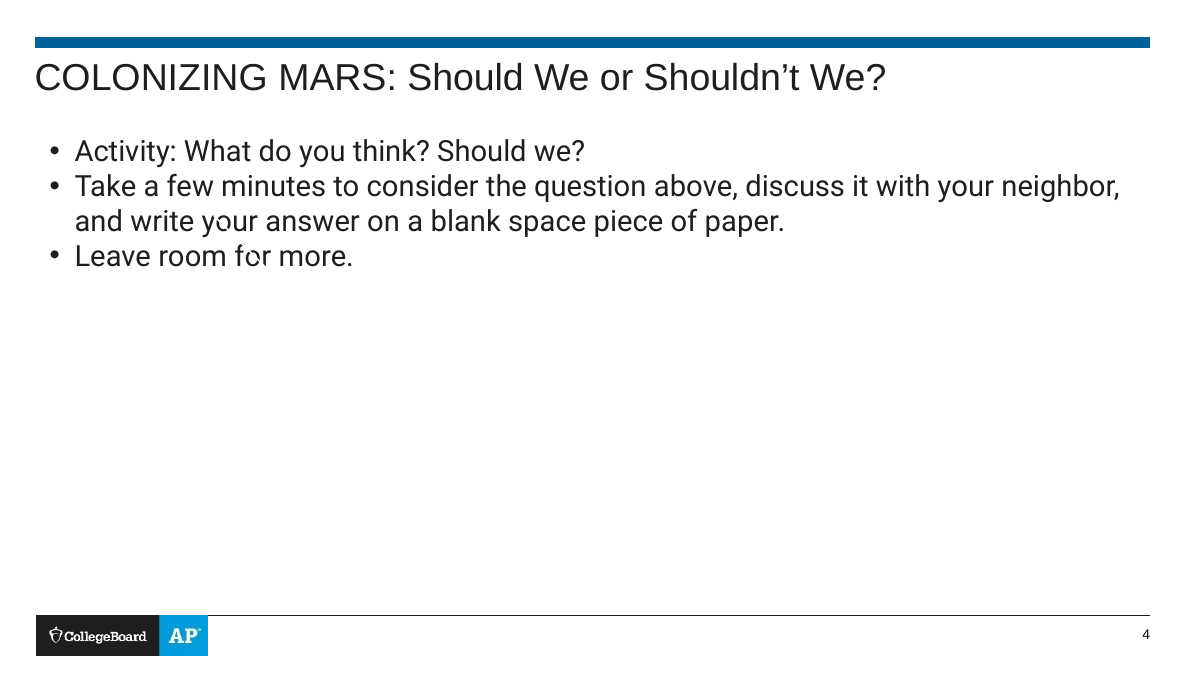

# COLONIZING MARS: Should We or Shouldn’t We?
Activity: What do you think? Should we?
Take a few minutes to consider the question above, discuss it with your neighbor, and write your answer on a blank space piece of paper.
Leave room for more.